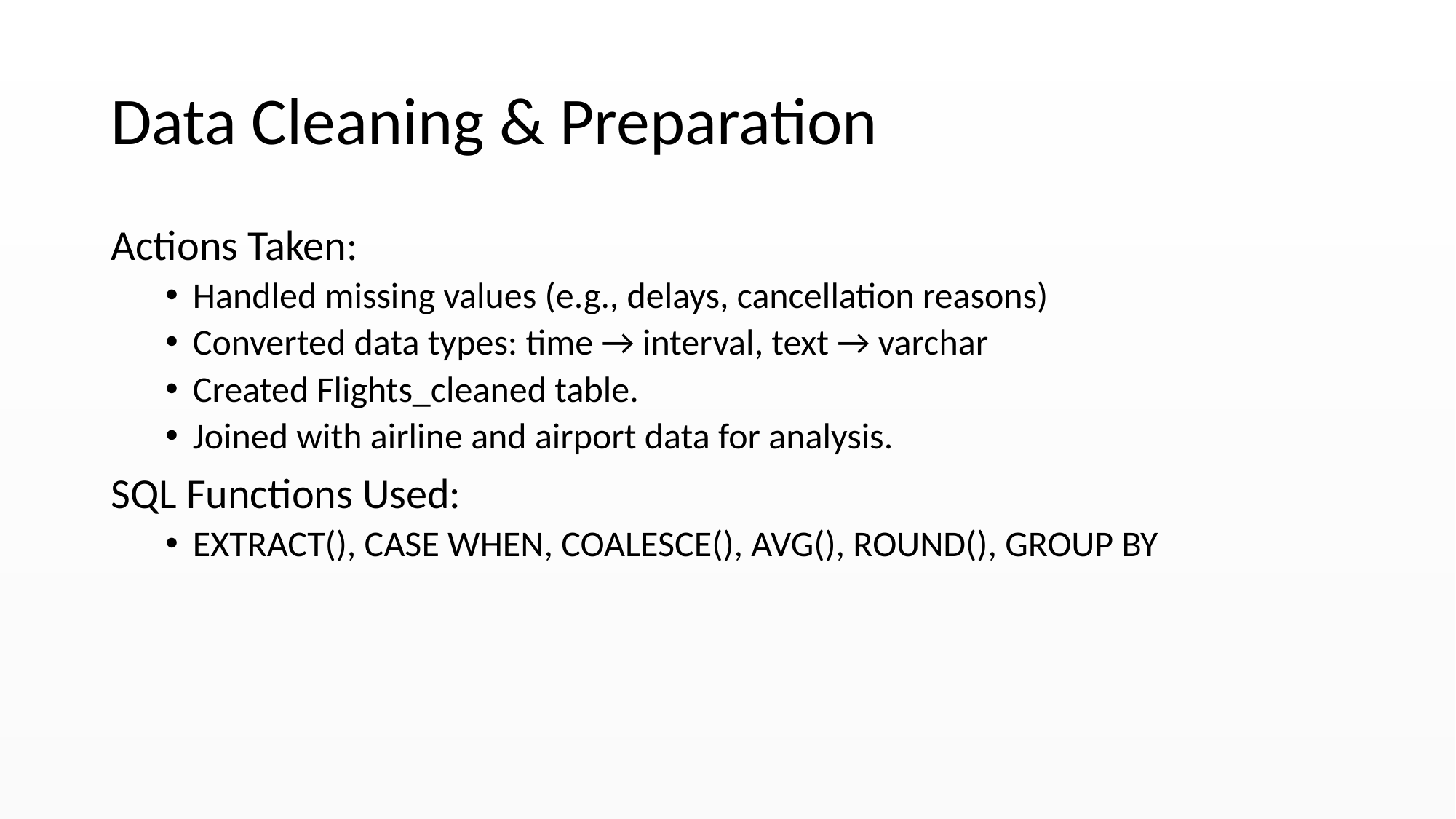

# Data Cleaning & Preparation
Actions Taken:
Handled missing values (e.g., delays, cancellation reasons)
Converted data types: time → interval, text → varchar
Created Flights_cleaned table.
Joined with airline and airport data for analysis.
SQL Functions Used:
EXTRACT(), CASE WHEN, COALESCE(), AVG(), ROUND(), GROUP BY